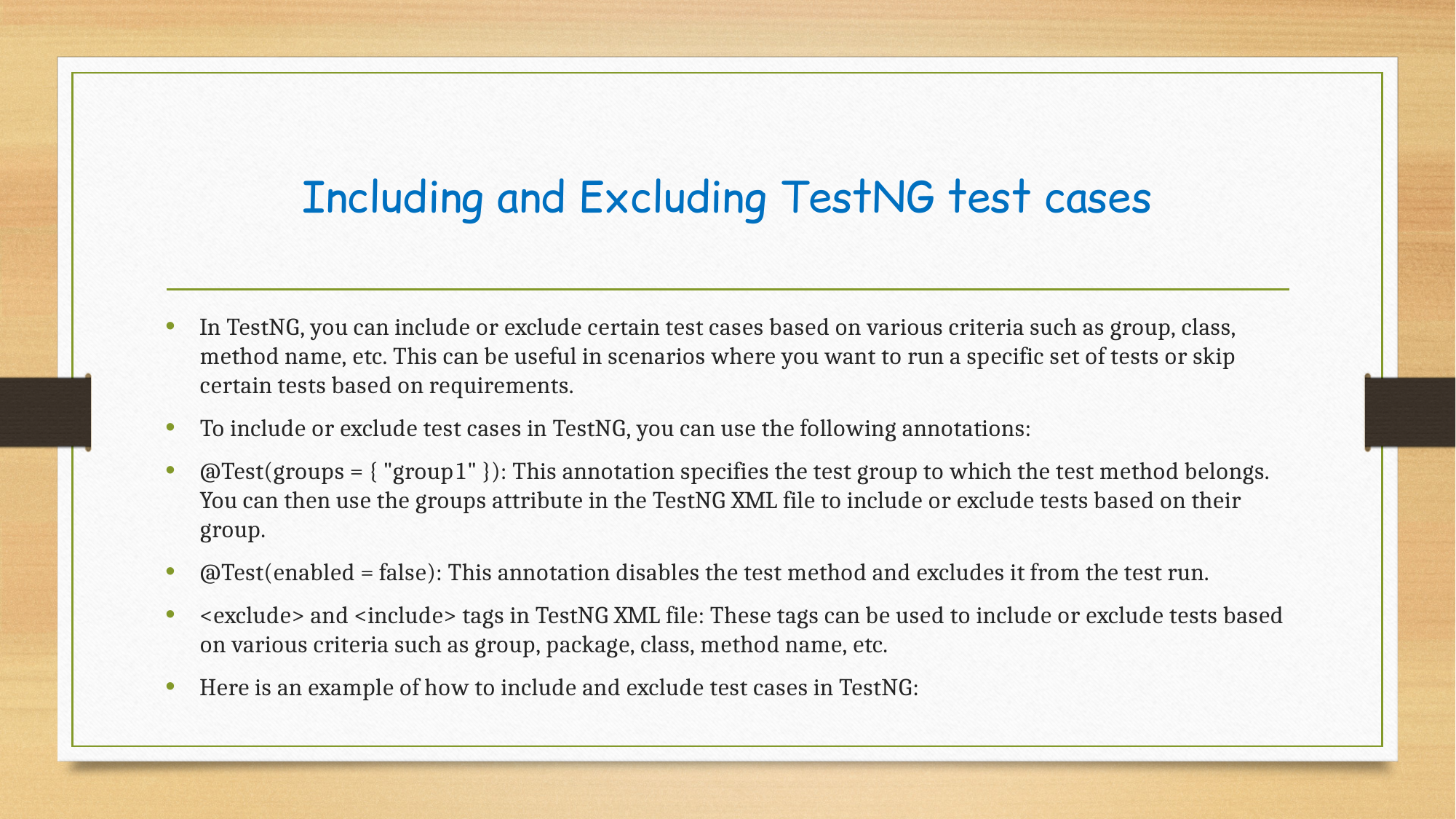

# Including and Excluding TestNG test cases
In TestNG, you can include or exclude certain test cases based on various criteria such as group, class, method name, etc. This can be useful in scenarios where you want to run a specific set of tests or skip certain tests based on requirements.
To include or exclude test cases in TestNG, you can use the following annotations:
@Test(groups = { "group1" }): This annotation specifies the test group to which the test method belongs. You can then use the groups attribute in the TestNG XML file to include or exclude tests based on their group.
@Test(enabled = false): This annotation disables the test method and excludes it from the test run.
<exclude> and <include> tags in TestNG XML file: These tags can be used to include or exclude tests based on various criteria such as group, package, class, method name, etc.
Here is an example of how to include and exclude test cases in TestNG: